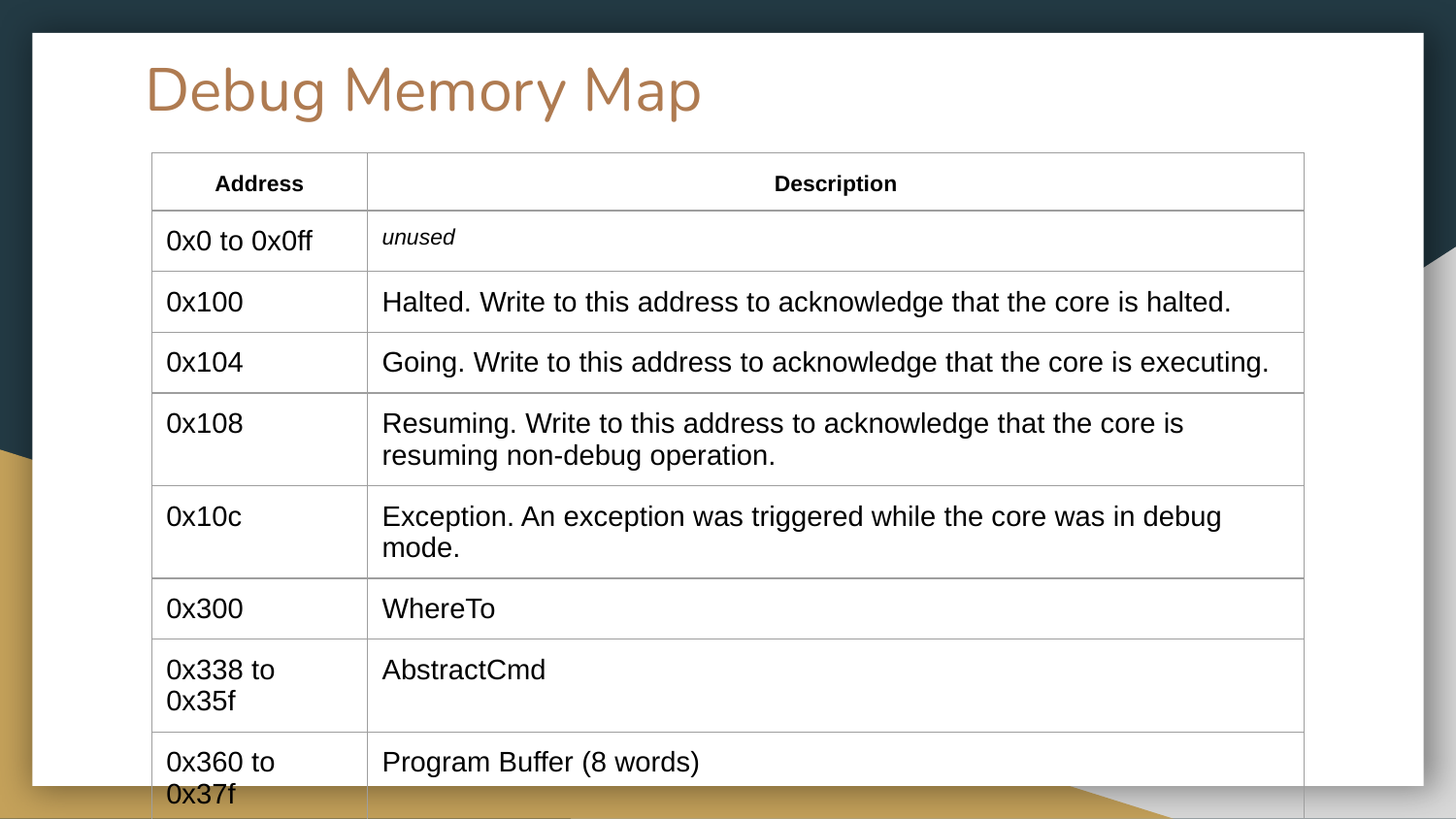

# Debug Memory Map
| Address | Description |
| --- | --- |
| 0x0 to 0x0ff | unused |
| 0x100 | Halted. Write to this address to acknowledge that the core is halted. |
| 0x104 | Going. Write to this address to acknowledge that the core is executing. |
| 0x108 | Resuming. Write to this address to acknowledge that the core is resuming non-debug operation. |
| 0x10c | Exception. An exception was triggered while the core was in debug mode. |
| 0x300 | WhereTo |
| 0x338 to 0x35f | AbstractCmd |
| 0x360 to 0x37f | Program Buffer (8 words) |